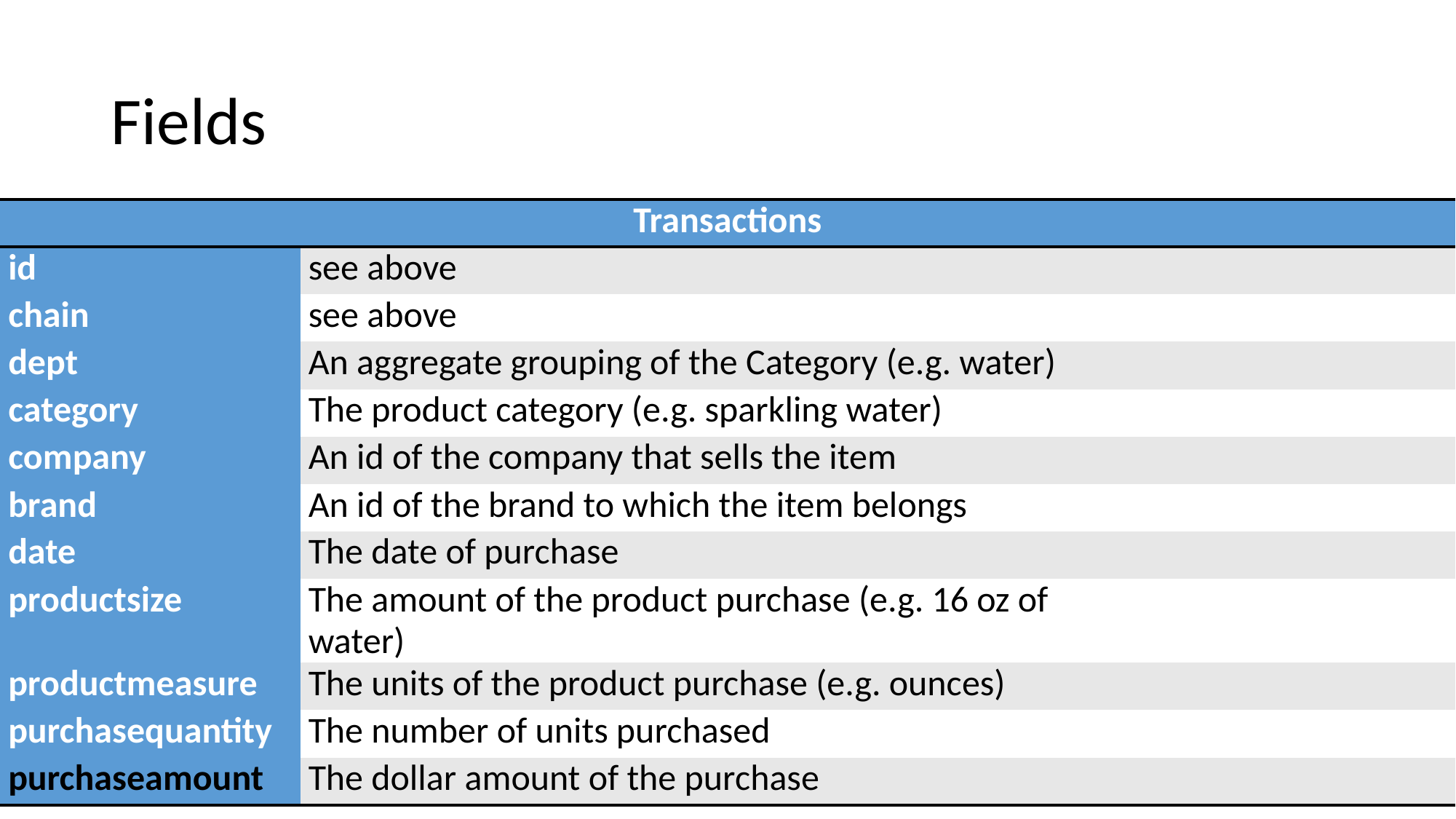

# Fields
| Transactions |  |  |
| --- | --- | --- |
| id | see above |  |
| chain | see above |  |
| dept | An aggregate grouping of the Category (e.g. water) |  |
| category | The product category (e.g. sparkling water) |  |
| company | An id of the company that sells the item |  |
| brand | An id of the brand to which the item belongs |  |
| date | The date of purchase |  |
| productsize | The amount of the product purchase (e.g. 16 oz of water) |  |
| productmeasure | The units of the product purchase (e.g. ounces) |  |
| purchasequantity | The number of units purchased |  |
| purchaseamount | The dollar amount of the purchase |  |